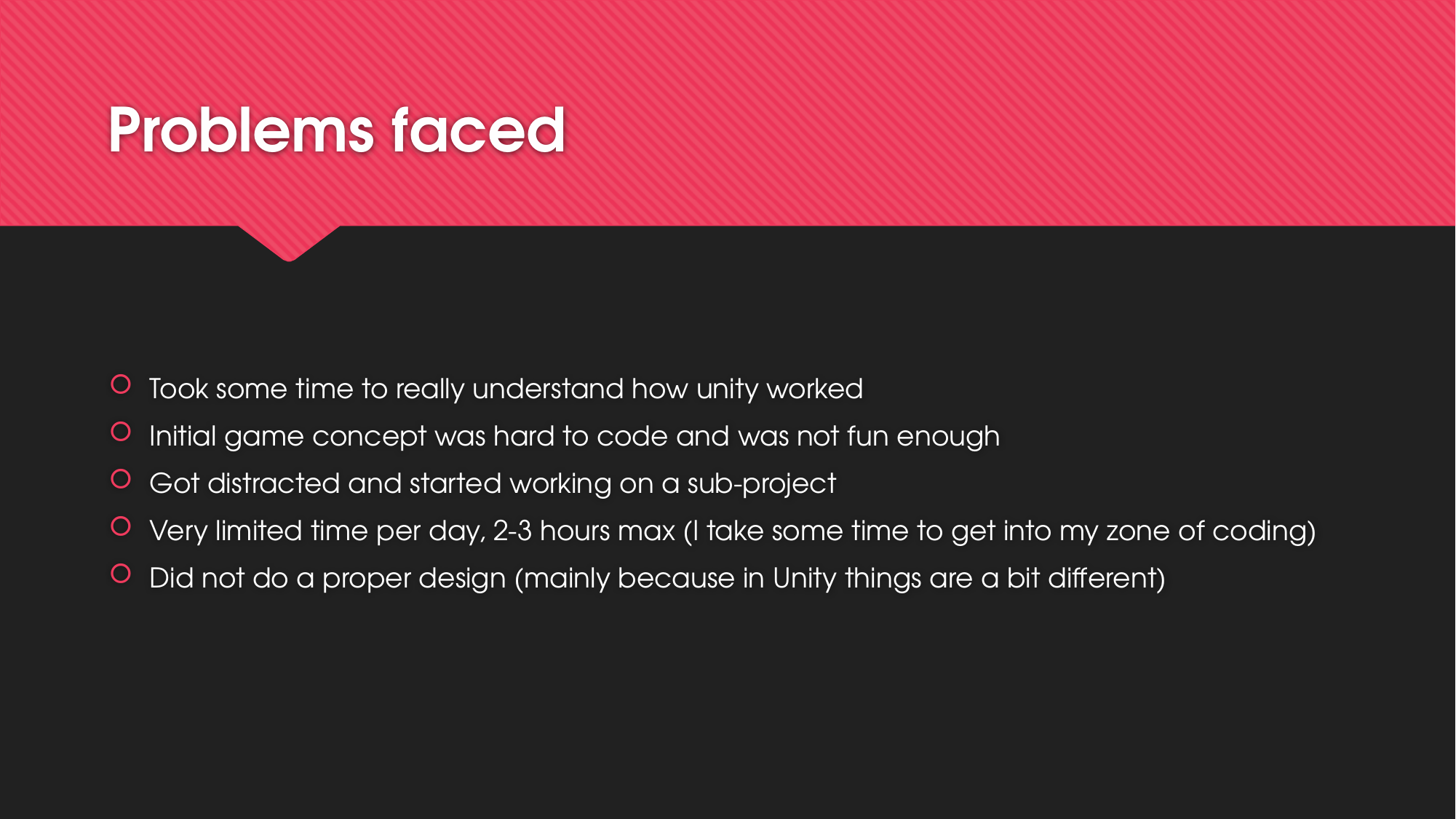

# Problems faced
Took some time to really understand how unity worked
Initial game concept was hard to code and was not fun enough
Got distracted and started working on a sub-project
Very limited time per day, 2-3 hours max (I take some time to get into my zone of coding)
Did not do a proper design (mainly because in Unity things are a bit different)